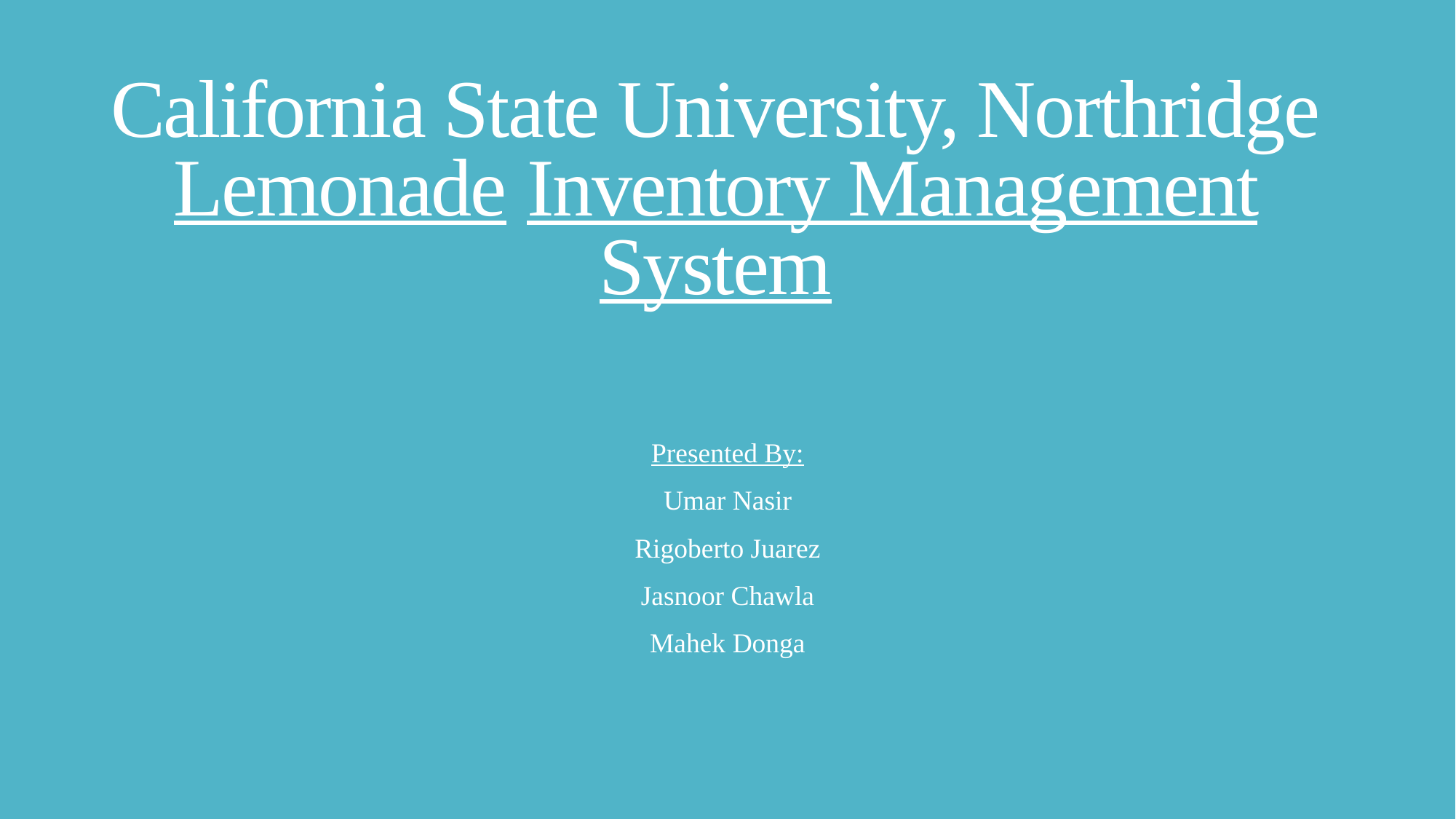

# California State University, Northridge Lemonade Inventory Management System
Presented By:
Umar Nasir
Rigoberto Juarez
Jasnoor Chawla
Mahek Donga